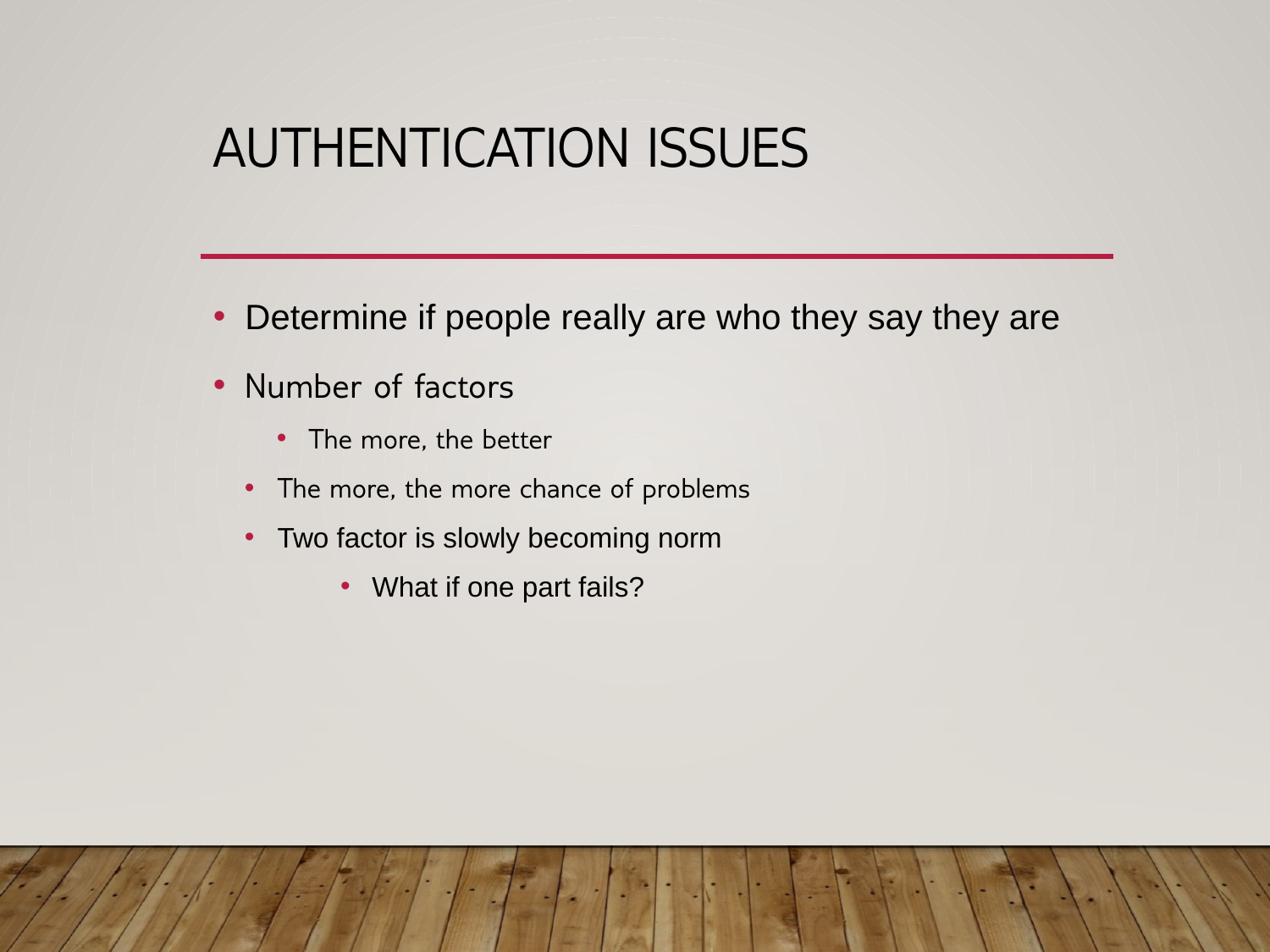

# Authentication issues
Determine if people really are who they say they are
Number of factors
The more, the better
The more, the more chance of problems
Two factor is slowly becoming norm
What if one part fails?